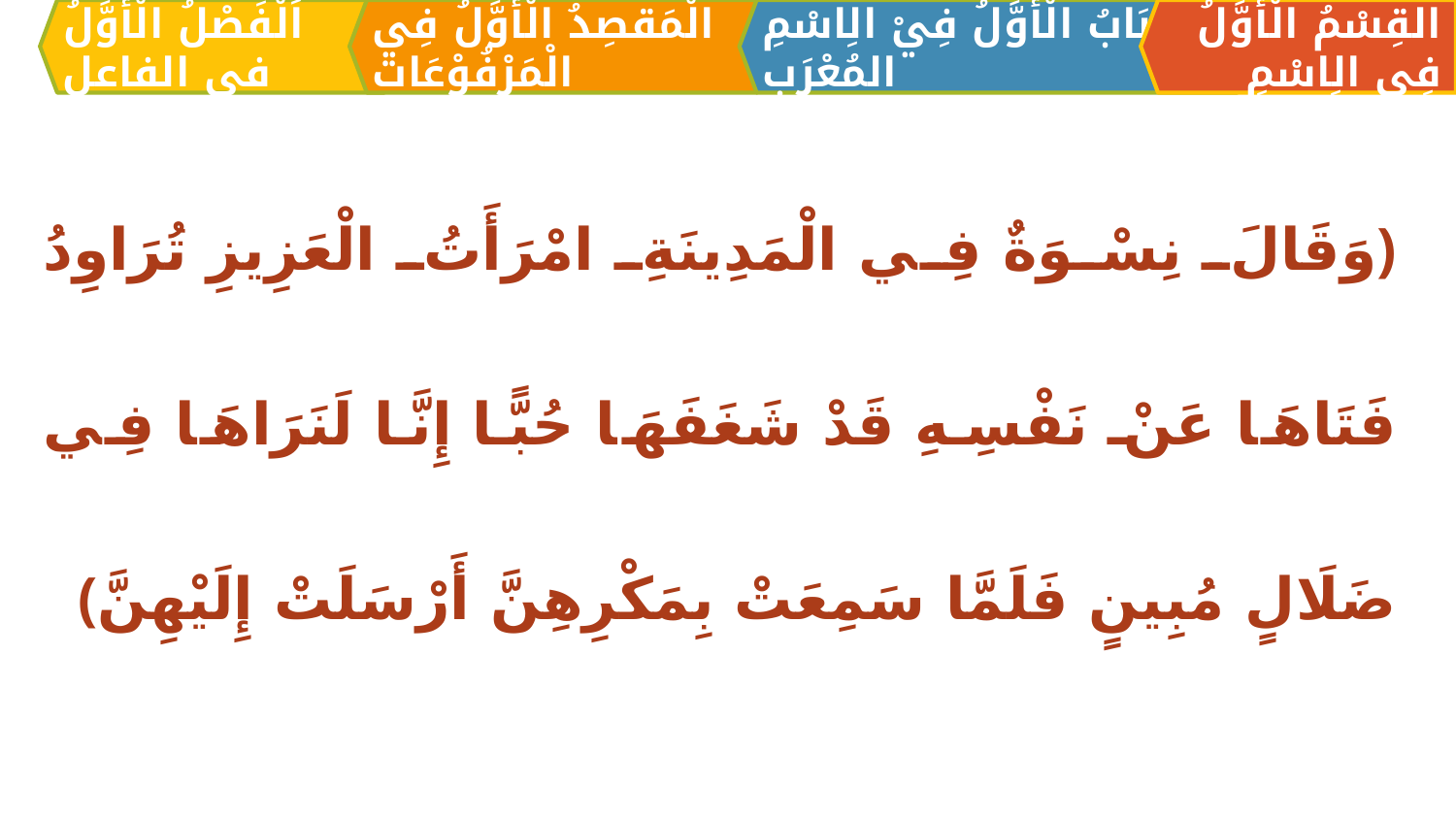

الْمَقصِدُ الْأَوَّلُ فِي الْمَرْفُوْعَات
القِسْمُ الْأَوَّلُ فِي الِاسْمِ
اَلبَابُ الْأَوَّلُ فِيْ الِاسْمِ المُعْرَبِ
اَلْفَصْلُ الْأَوَّلُ في الفاعل
﴿وَقَالَ نِسْوَةٌ فِي الْمَدِينَةِ امْرَأَتُ الْعَزِيزِ تُرَاوِدُ فَتَاهَا عَنْ نَفْسِهِ قَدْ شَغَفَهَا حُبًّا إِنَّا لَنَرَاهَا فِي ضَلَالٍ مُبِينٍ فَلَمَّا سَمِعَتْ بِمَكْرِهِنَّ أَرْسَلَتْ إِلَيْهِنَّ﴾